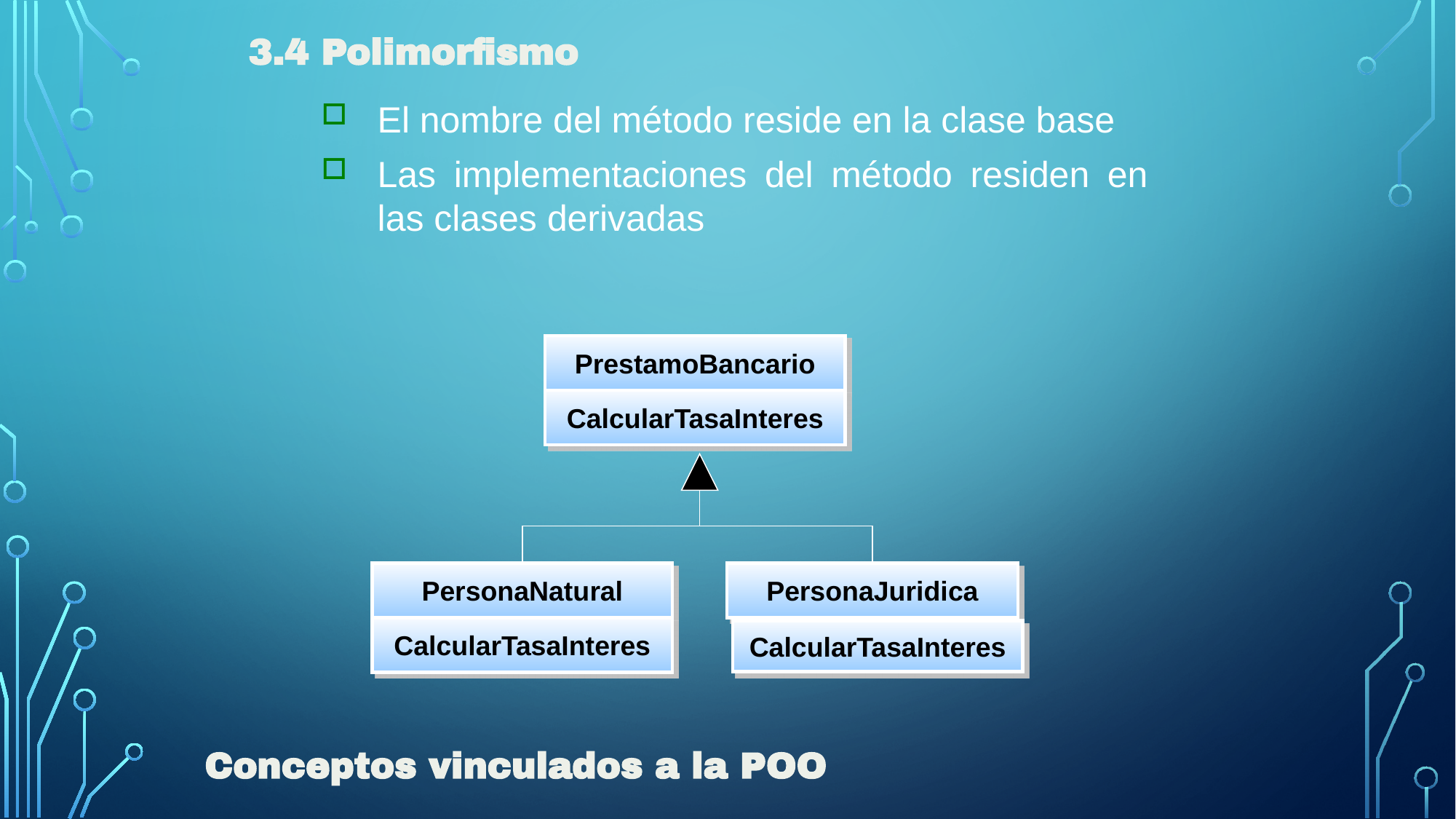

3.4 Polimorfismo
El nombre del método reside en la clase base
Las implementaciones del método residen en las clases derivadas
PrestamoBancario
CalcularTasaInteres

PersonaNatural
PersonaJuridica
CalcularTasaInteres
CalcularTasaInteres
 Conceptos vinculados a la POO